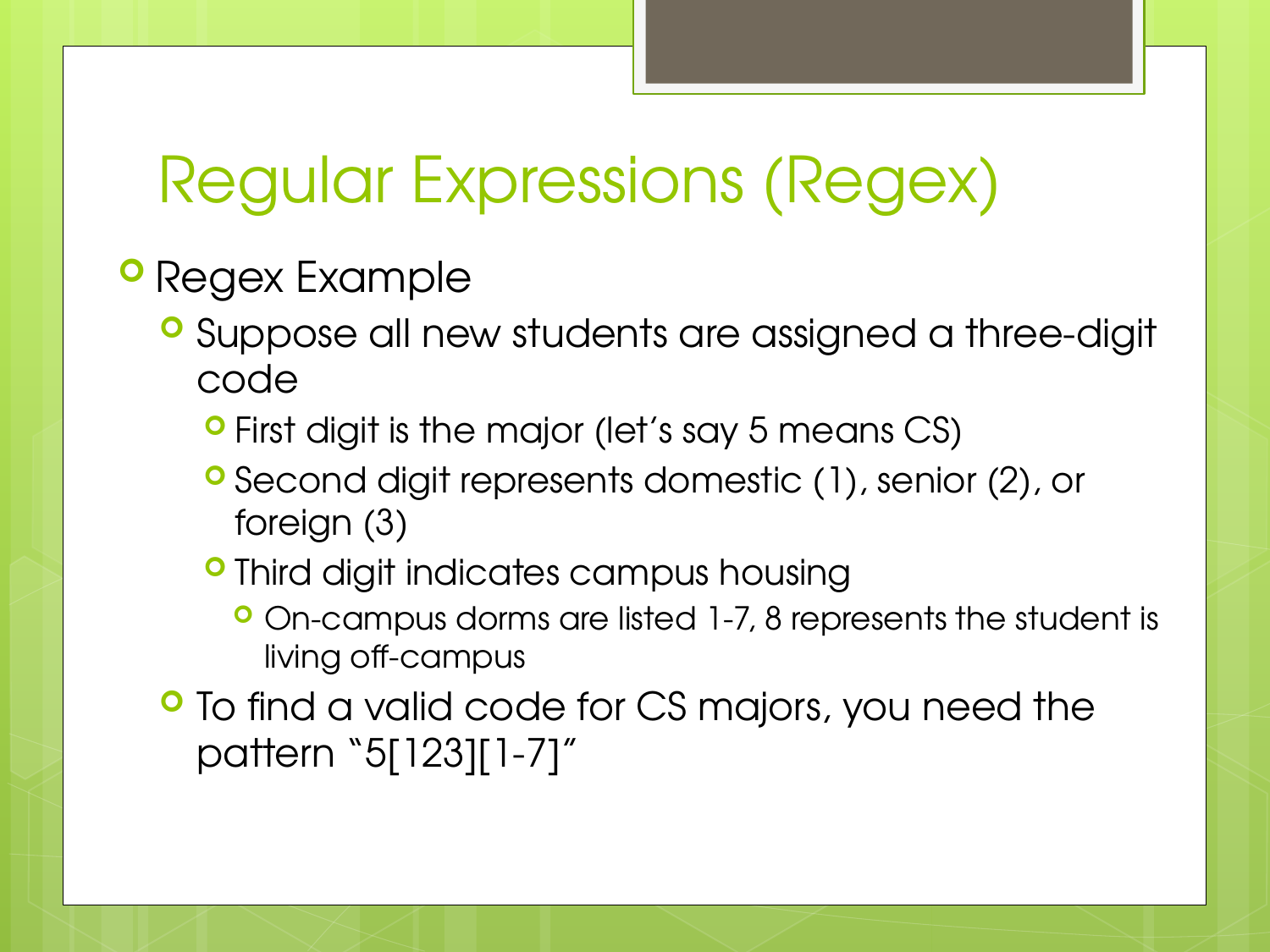

# Regular Expressions (Regex)
Regex Example
Suppose all new students are assigned a three-digit code
First digit is the major (let’s say 5 means CS)
Second digit represents domestic (1), senior (2), or foreign (3)
Third digit indicates campus housing
On-campus dorms are listed 1-7, 8 represents the student is living off-campus
To find a valid code for CS majors, you need the pattern “5[123][1-7]”